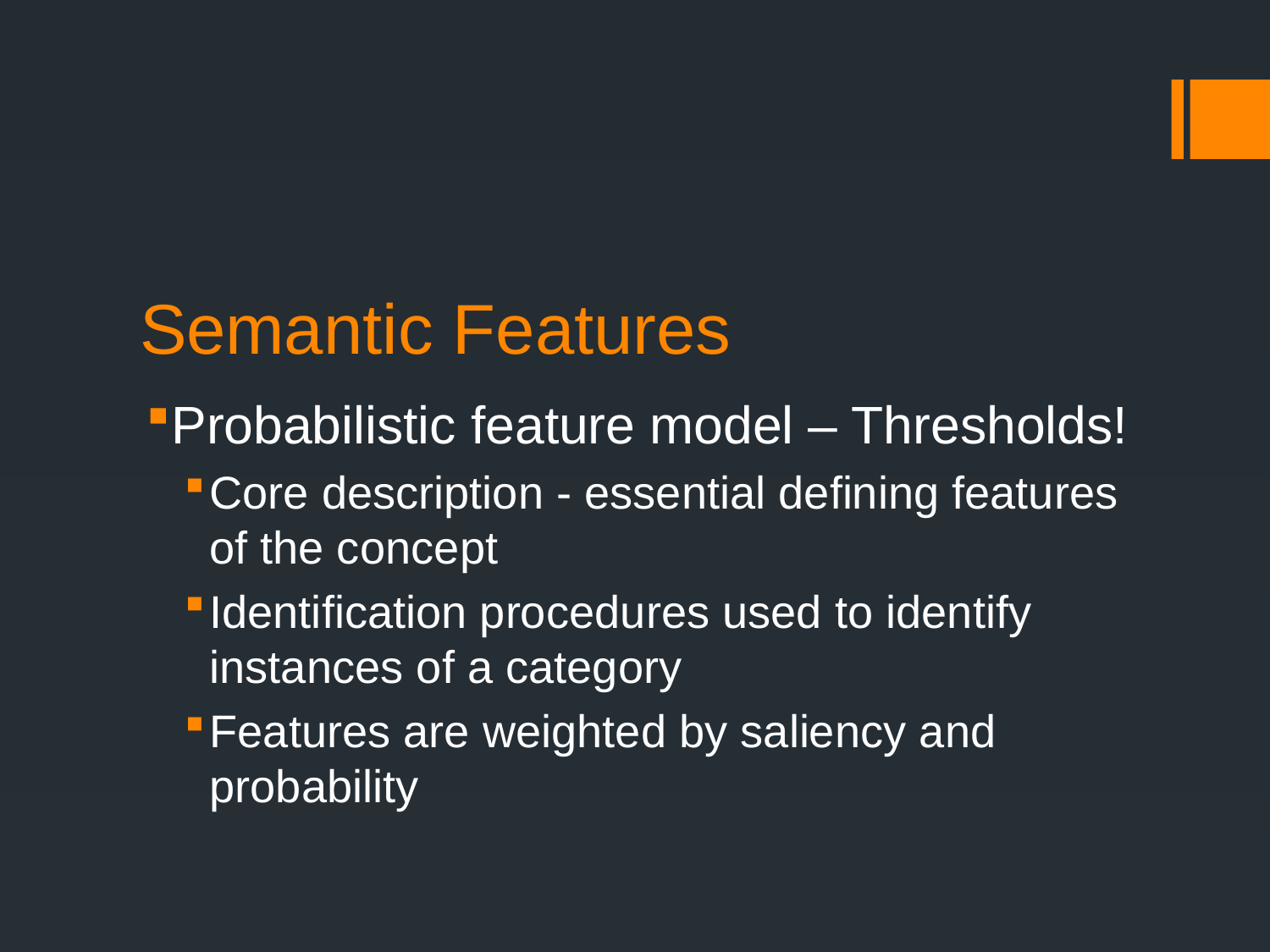

# Semantic Features
Probabilistic feature model – Thresholds!
Core description - essential defining features of the concept
Identification procedures used to identify instances of a category
Features are weighted by saliency and probability